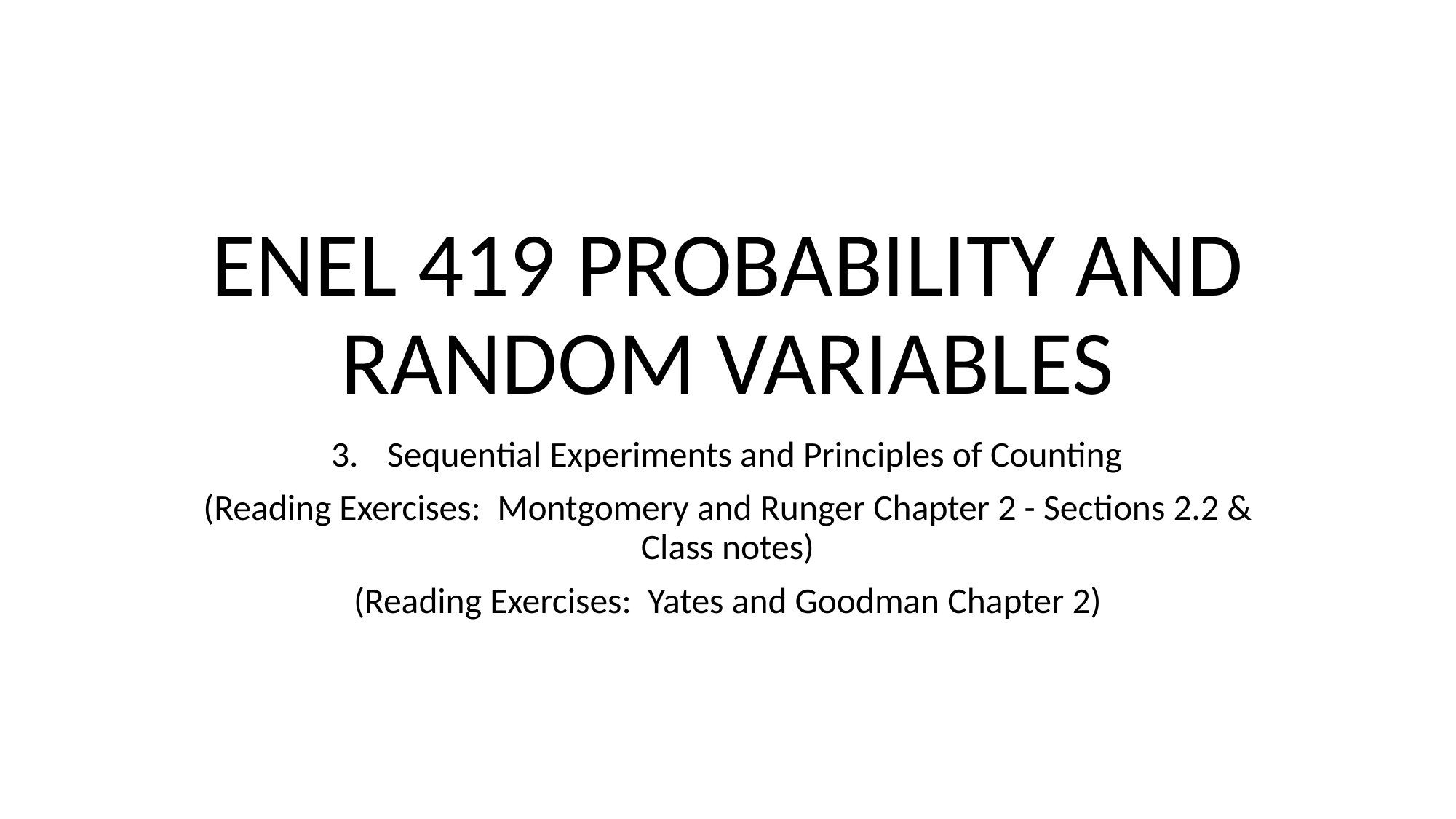

# ENEL 419 PROBABILITY AND RANDOM VARIABLES
Sequential Experiments and Principles of Counting
(Reading Exercises:  Montgomery and Runger Chapter 2 - Sections 2.2 & Class notes)
(Reading Exercises:  Yates and Goodman Chapter 2)